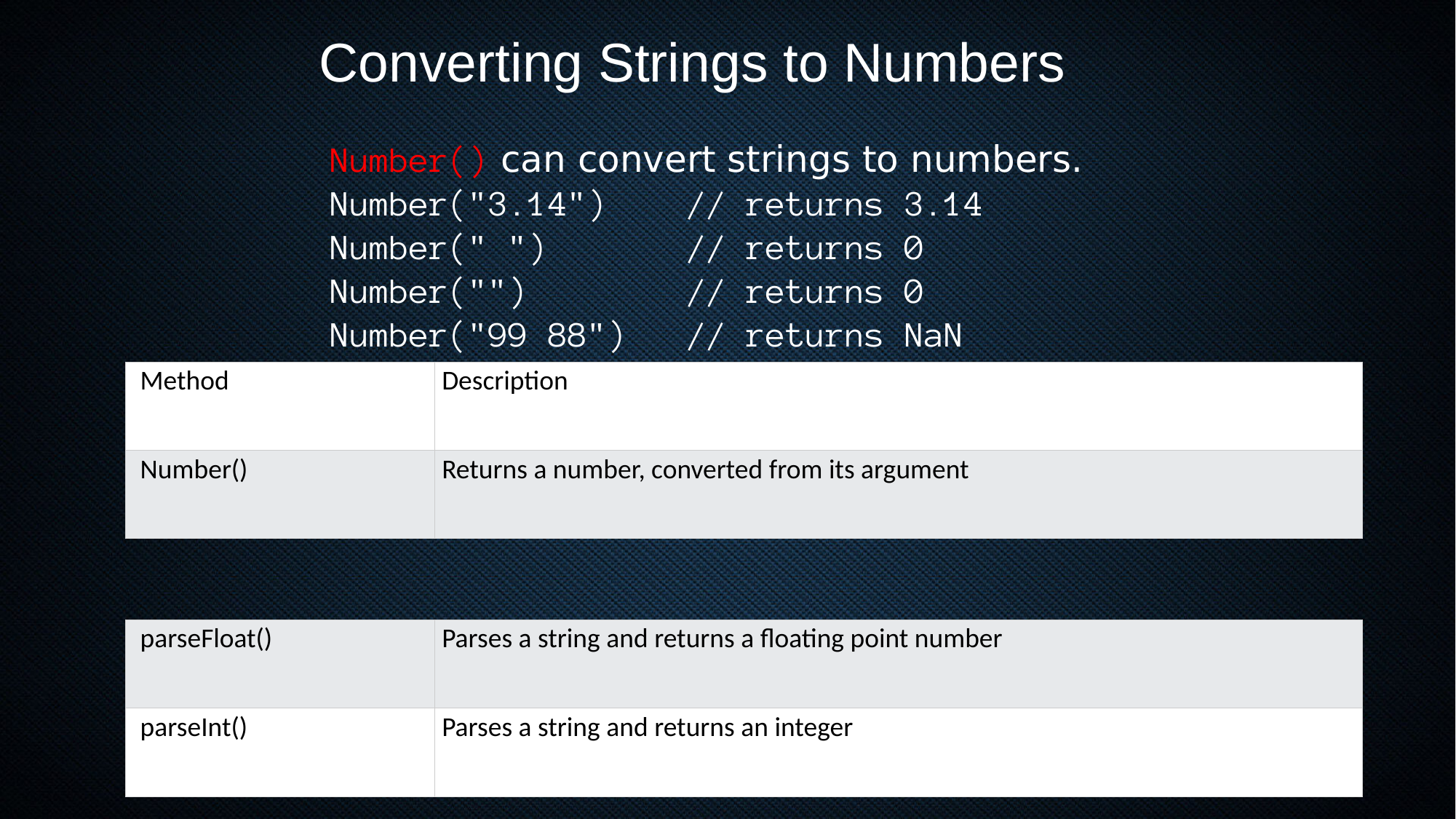

Converting Strings to Numbers
Number() can convert strings to numbers.
Number("3.14")    // returns 3.14
Number(" ")       // returns 0
Number("")        // returns 0
Number("99 88")   // returns NaN
| Method | Description |
| --- | --- |
| Number() | Returns a number, converted from its argument |
|  |  |
| parseFloat() | Parses a string and returns a floating point number |
| parseInt() | Parses a string and returns an integer |